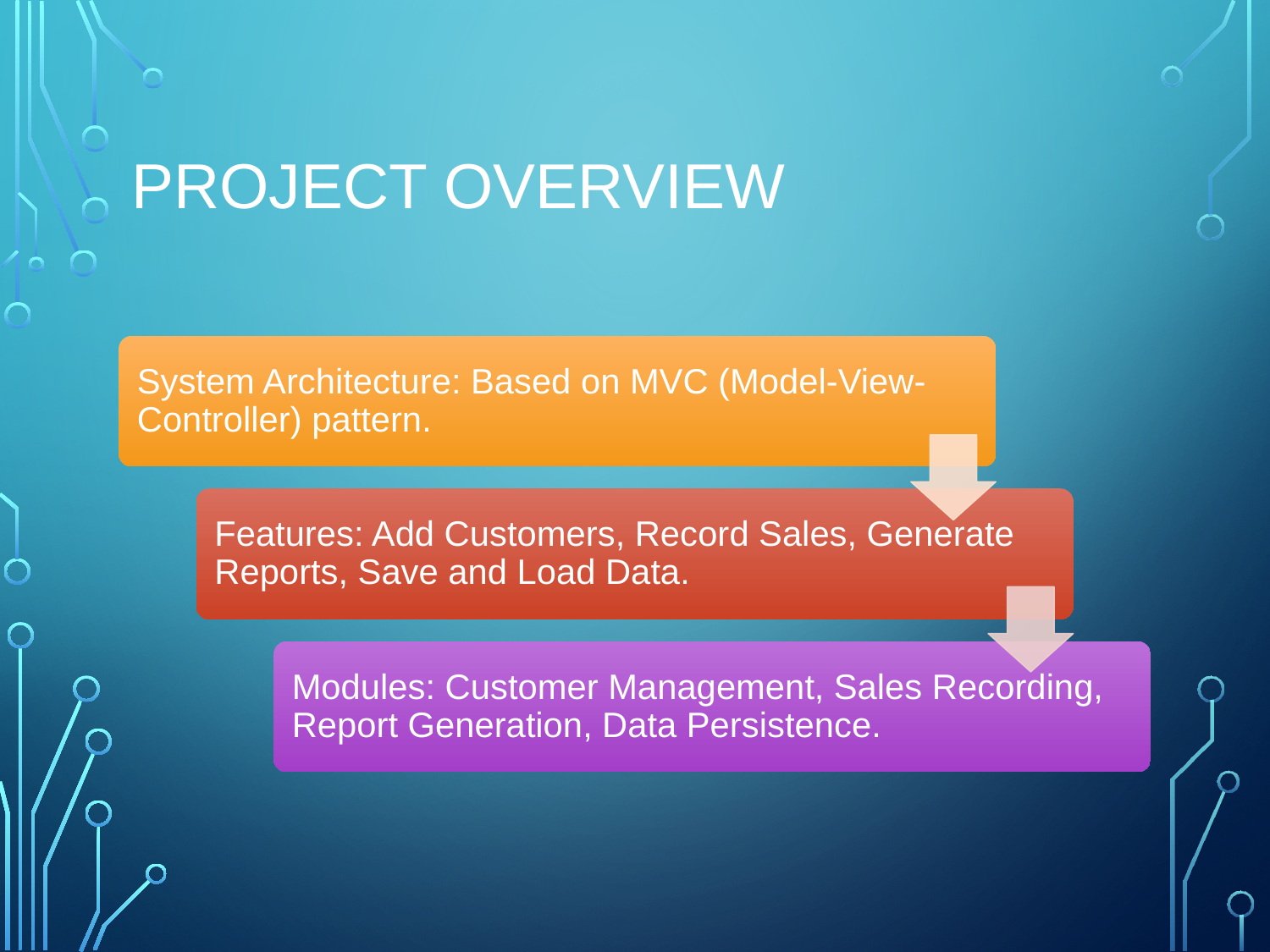

# Project Overview
System Architecture: Based on MVC (Model-View-Controller) pattern.
Features: Add Customers, Record Sales, Generate Reports, Save and Load Data.
Modules: Customer Management, Sales Recording, Report Generation, Data Persistence.